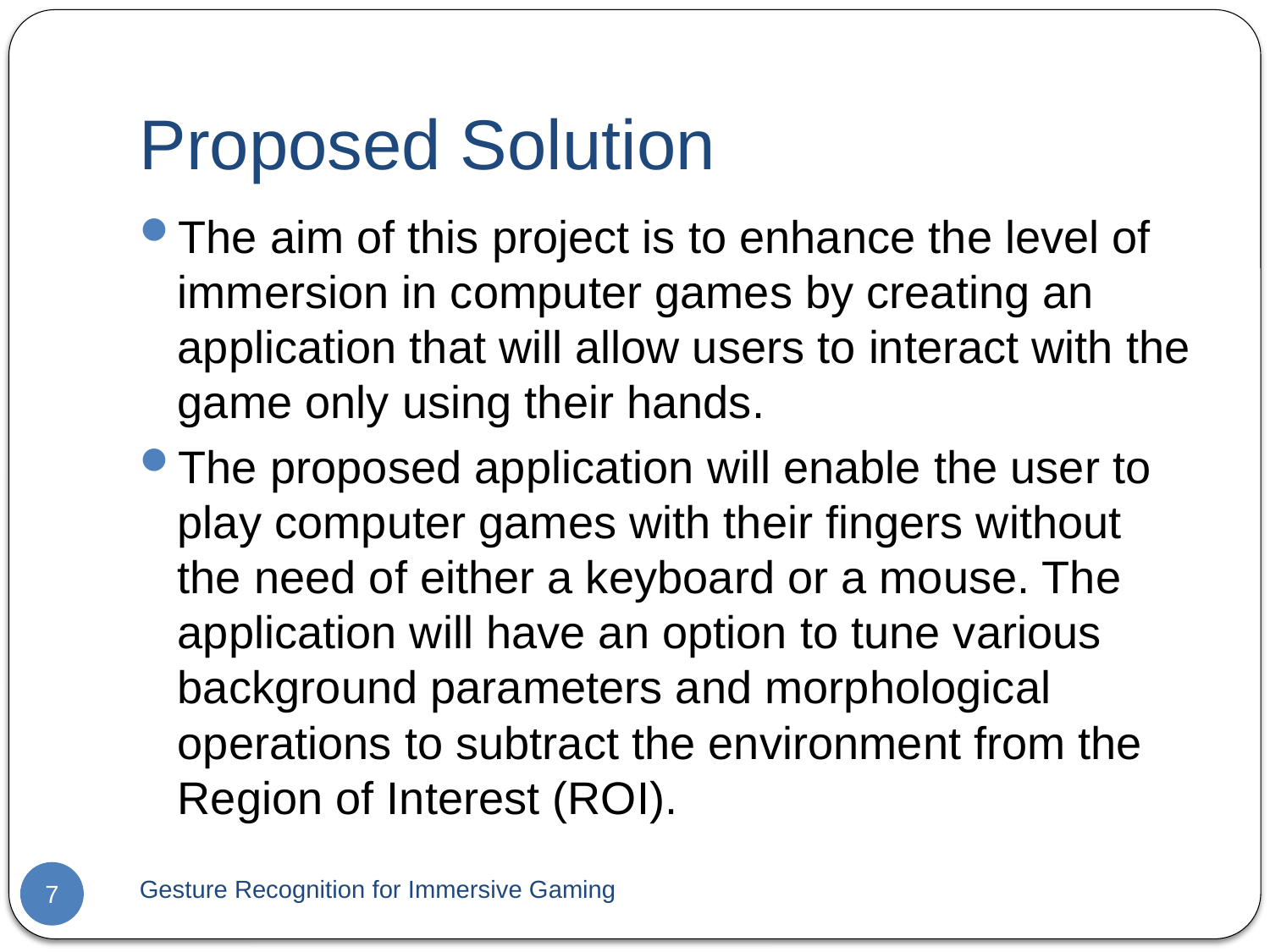

# Proposed Solution
The aim of this project is to enhance the level of immersion in computer games by creating an application that will allow users to interact with the game only using their hands.
The proposed application will enable the user to play computer games with their fingers without the need of either a keyboard or a mouse. The application will have an option to tune various background parameters and morphological operations to subtract the environment from the Region of Interest (ROI).

Gesture Recognition for Immersive Gaming
7